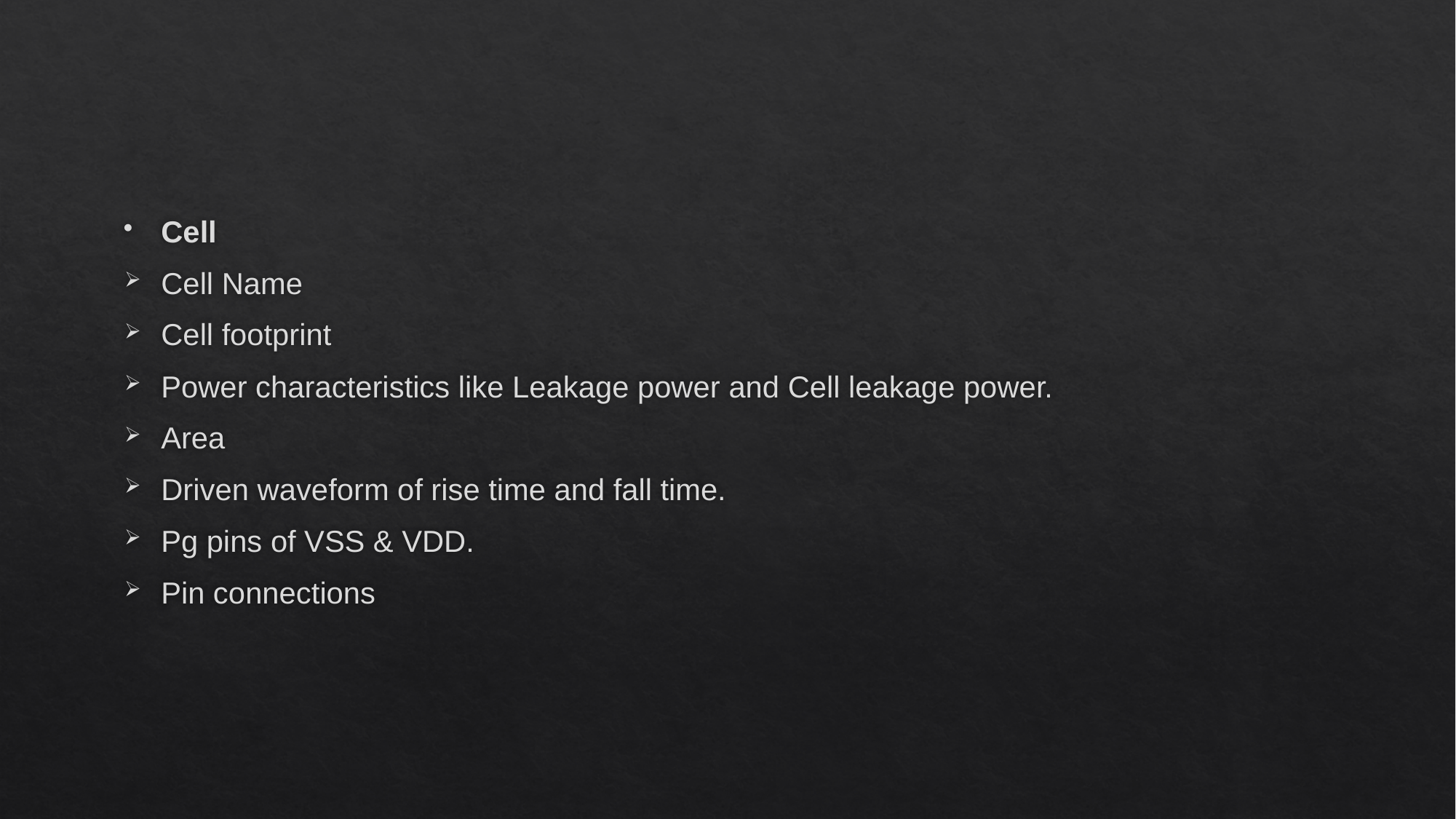

#
Cell
Cell Name
Cell footprint
Power characteristics like Leakage power and Cell leakage power.
Area
Driven waveform of rise time and fall time.
Pg pins of VSS & VDD.
Pin connections